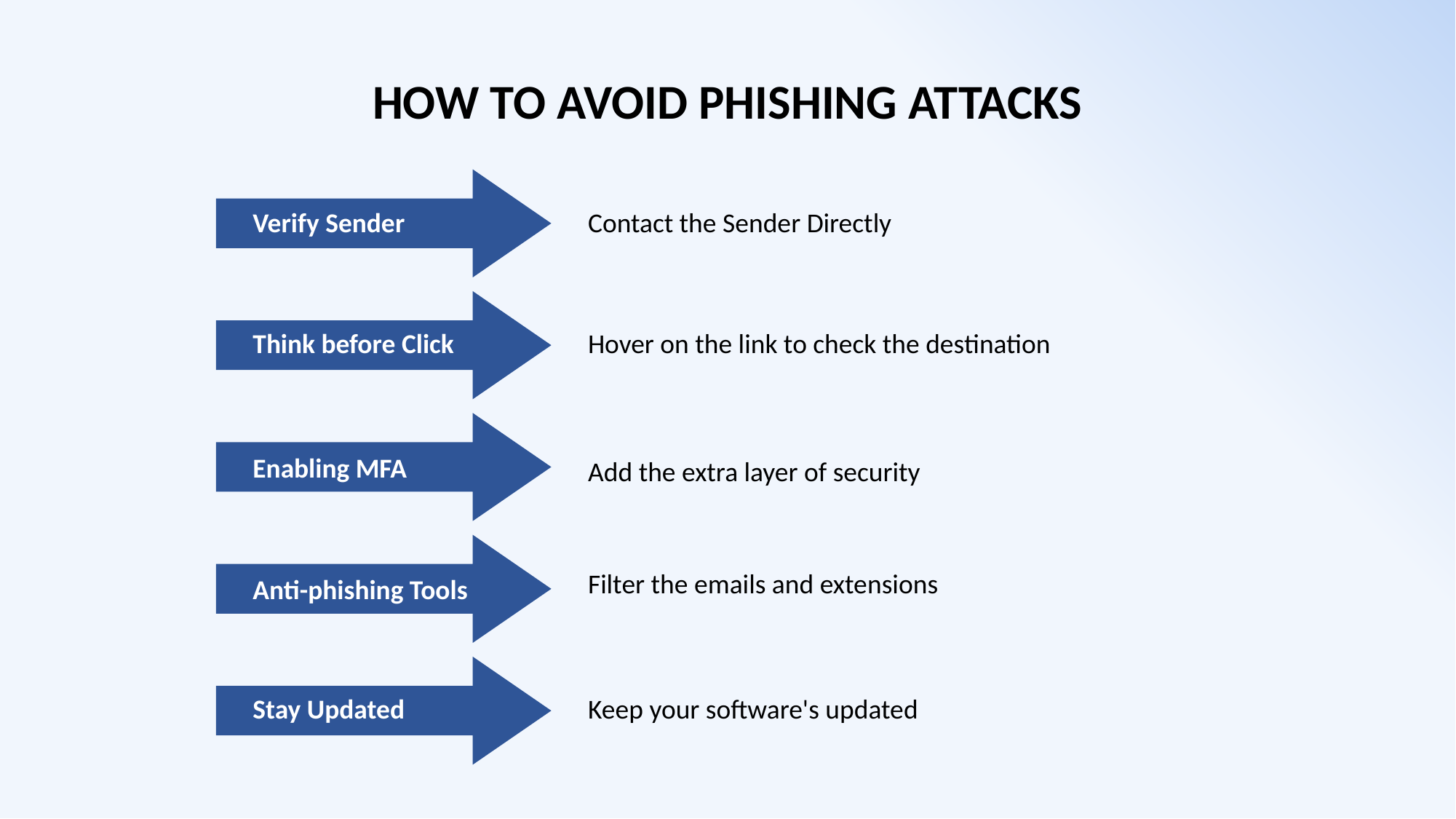

HOW TO AVOID PHISHING ATTACKS

Verify Sender
Contact the Sender Directly

Think before Click
Hover on the link to check the destination

Enabling MFA
Add the extra layer of security

Filter the emails and extensions
Anti-phishing Tools

Stay Updated
Keep your software's updated